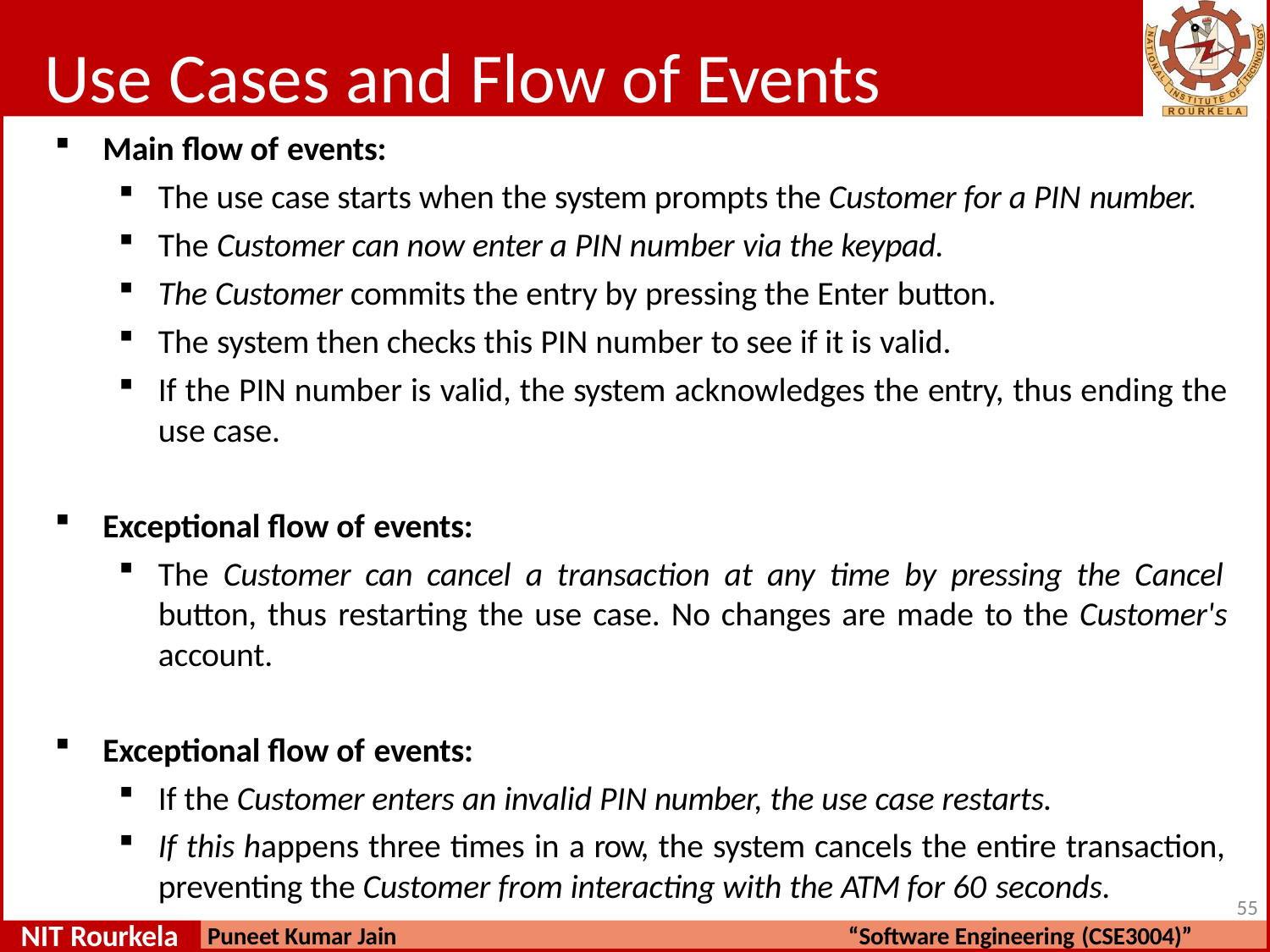

# Use Cases and Flow of Events
Main flow of events:
The use case starts when the system prompts the Customer for a PIN number.
The Customer can now enter a PIN number via the keypad.
The Customer commits the entry by pressing the Enter button.
The system then checks this PIN number to see if it is valid.
If the PIN number is valid, the system acknowledges the entry, thus ending the
use case.

Exceptional flow of events:
The Customer can cancel a transaction at any time by pressing the Cancel  button, thus restarting the use case. No changes are made to the Customer's  account.

Exceptional flow of events:
If the Customer enters an invalid PIN number, the use case restarts.
If this happens three times in a row, the system cancels the entire transaction,
preventing the Customer from interacting with the ATM for 60 seconds.
55
NIT Rourkela
Puneet Kumar Jain
“Software Engineering (CSE3004)”